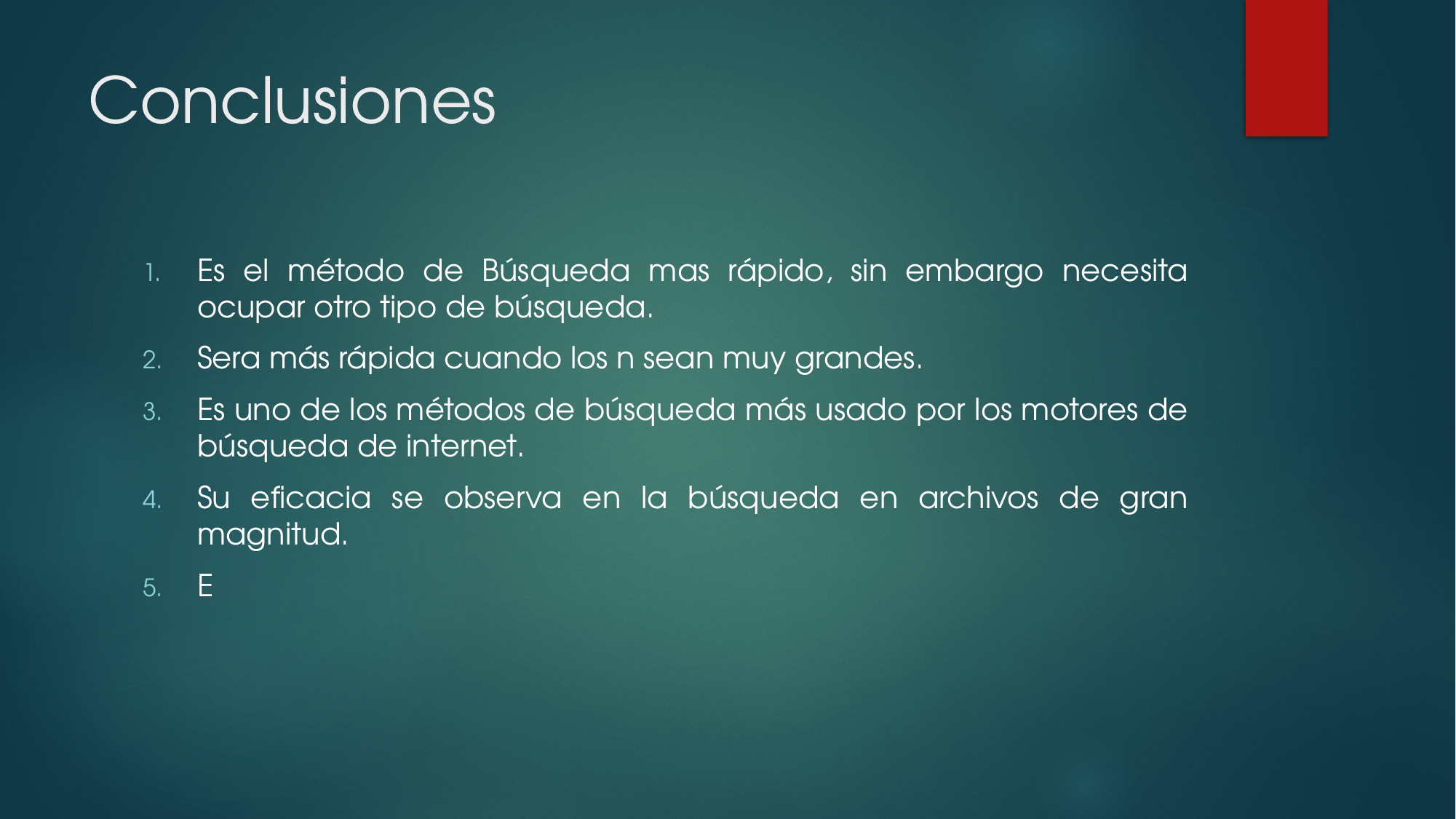

# Conclusiones
Es el método de Búsqueda mas rápido, sin embargo necesita ocupar otro tipo de búsqueda.
Sera más rápida cuando los n sean muy grandes.
Es uno de los métodos de búsqueda más usado por los motores de búsqueda de internet.
Su eficacia se observa en la búsqueda en archivos de gran magnitud.
E